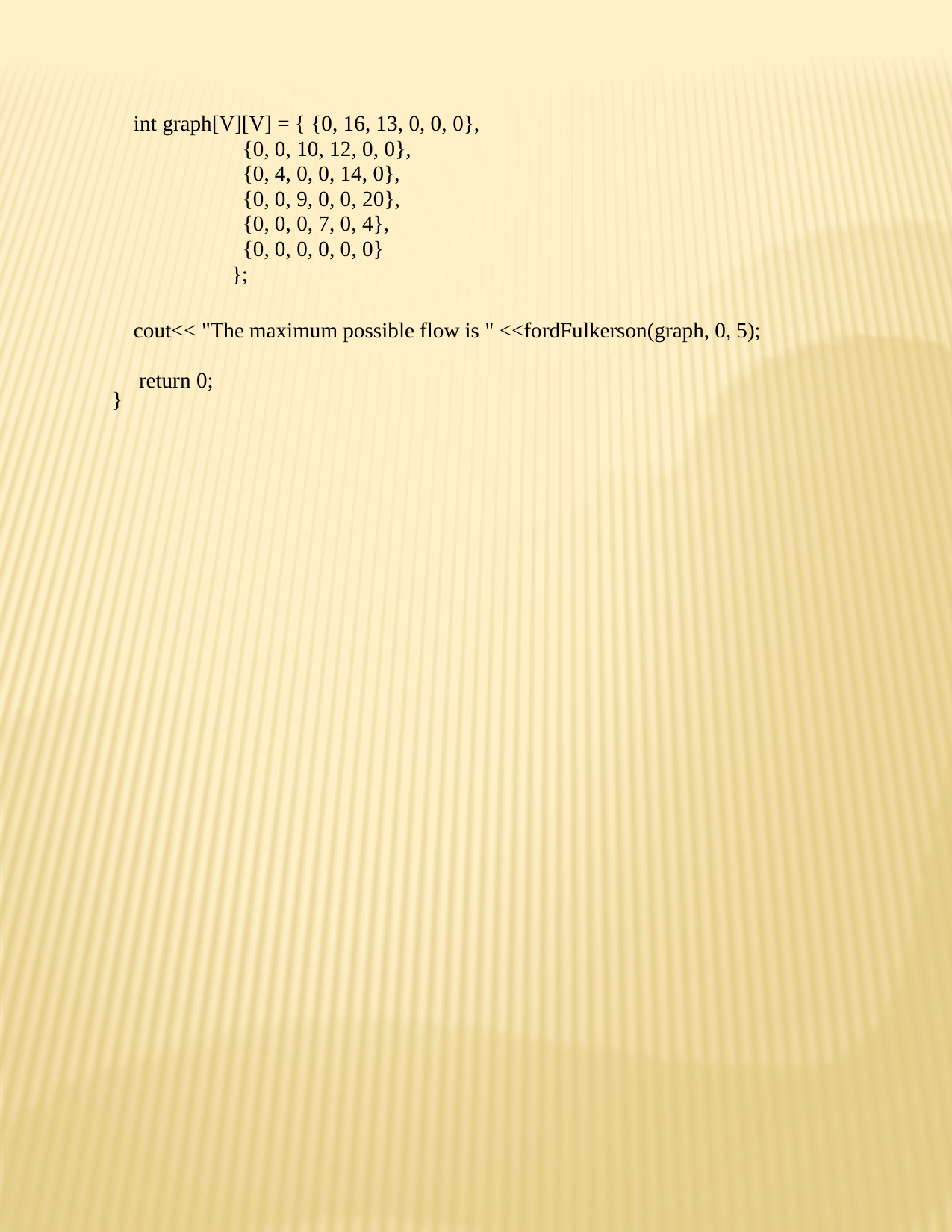

int graph[V][V] = { {0, 16, 13, 0, 0, 0},
{0, 0, 10, 12, 0, 0},
{0, 4, 0, 0, 14, 0},
{0, 0, 9, 0, 0, 20},
{0, 0, 0, 7, 0, 4},
{0, 0, 0, 0, 0, 0}
};
cout<< "The maximum possible flow is " <<fordFulkerson(graph, 0, 5);  return 0;
}